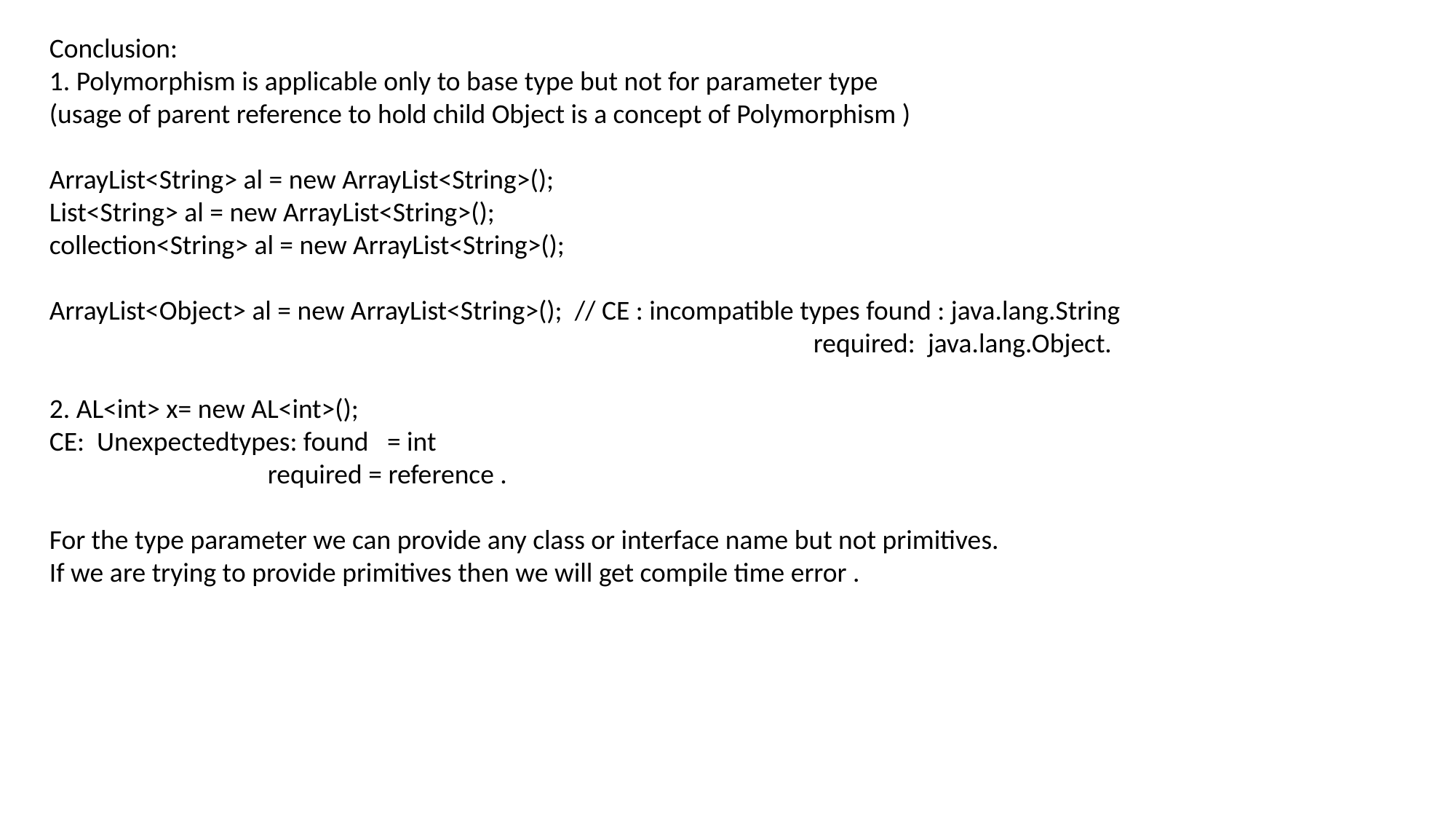

Conclusion:
1. Polymorphism is applicable only to base type but not for parameter type
(usage of parent reference to hold child Object is a concept of Polymorphism )

ArrayList<String> al = new ArrayList<String>();
List<String> al = new ArrayList<String>();
collection<String> al = new ArrayList<String>();

ArrayList<Object> al = new ArrayList<String>();  // CE : incompatible types found : java.lang.String
							required:  java.lang.Object.

2. AL<int> x= new AL<int>();
CE:  Unexpectedtypes: found   = int
		required = reference .

For the type parameter we can provide any class or interface name but not primitives.
If we are trying to provide primitives then we will get compile time error .